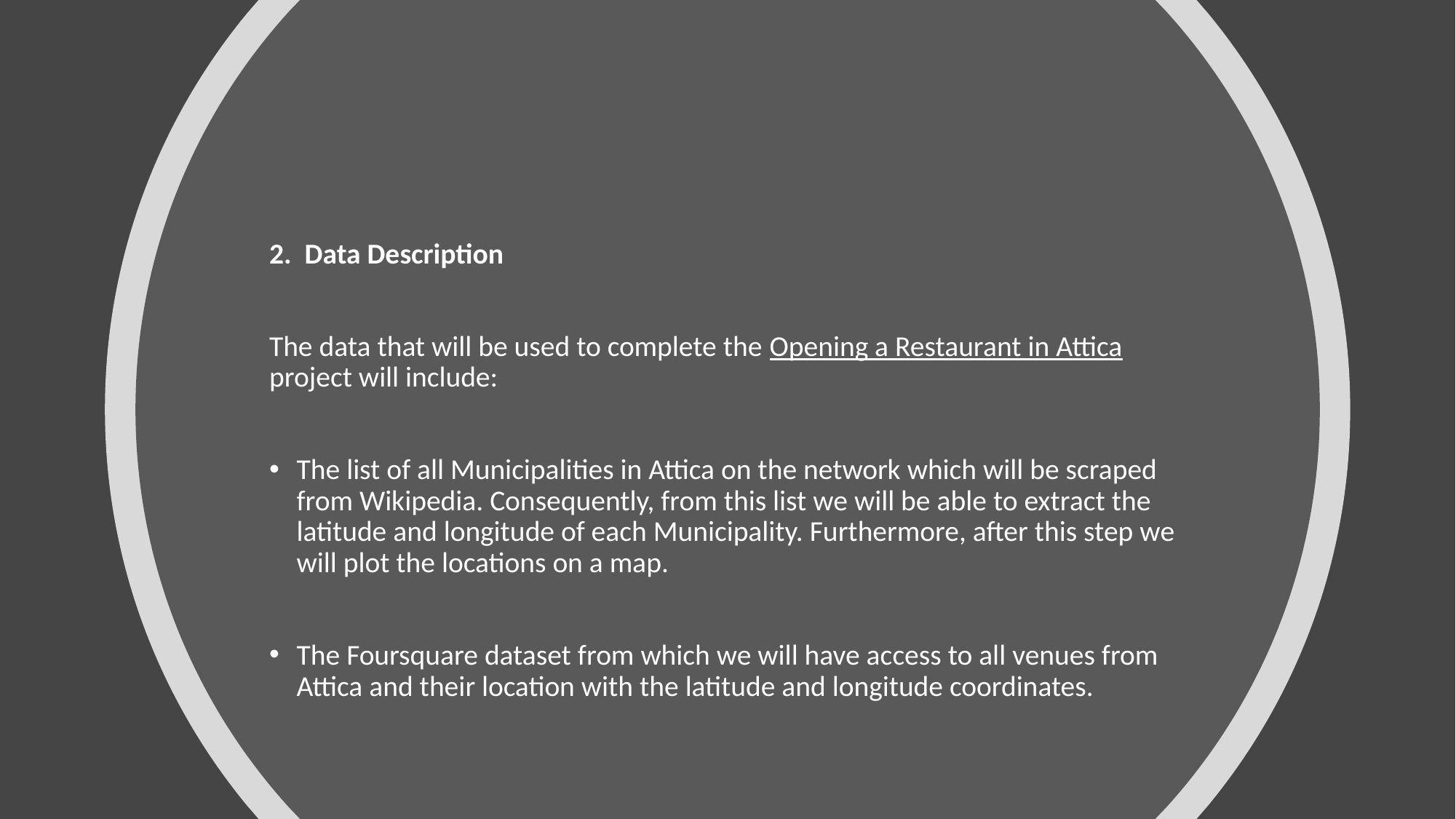

2.  Data Description

Τhe data that will be used to complete the Opening a Restaurant in Attica project will include:

The list of all Municipalities in Attica on the network which will be scraped from Wikipedia. Consequently, from this list we will be able to extract the latitude and longitude of each Municipality. Furthermore, after this step we will plot the locations on a map.

The Foursquare dataset from which we will have access to all venues from Attica and their location with the latitude and longitude coordinates.